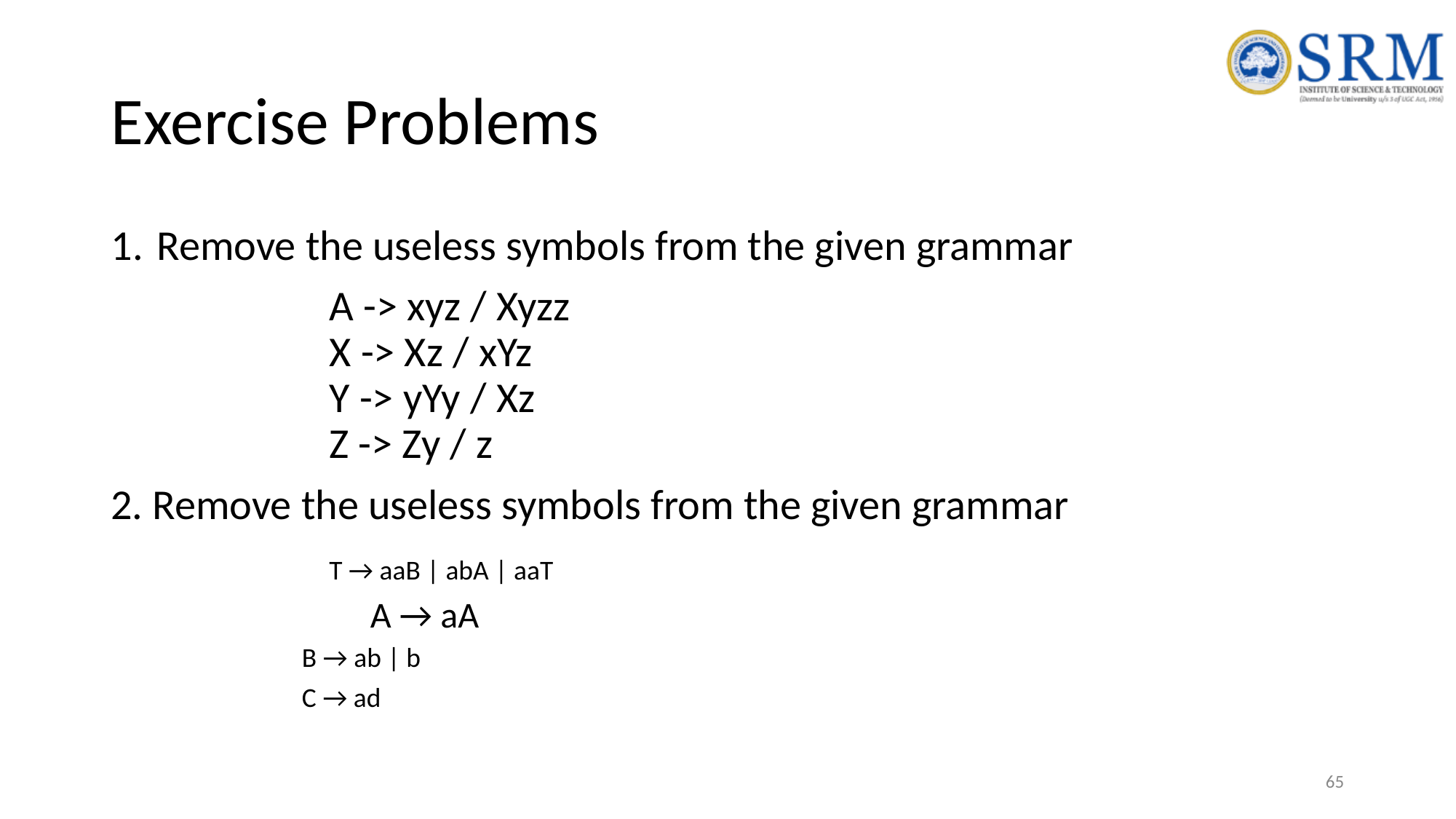

# Exercise Problems
Remove the useless symbols from the given grammar
		A -> xyz / Xyzz
		X -> Xz / xYz
		Y -> yYy / Xz
		Z -> Zy / z
2. Remove the useless symbols from the given grammar
		T → aaB | abA | aaT
		A → aA
	B → ab | b
	C → ad

65